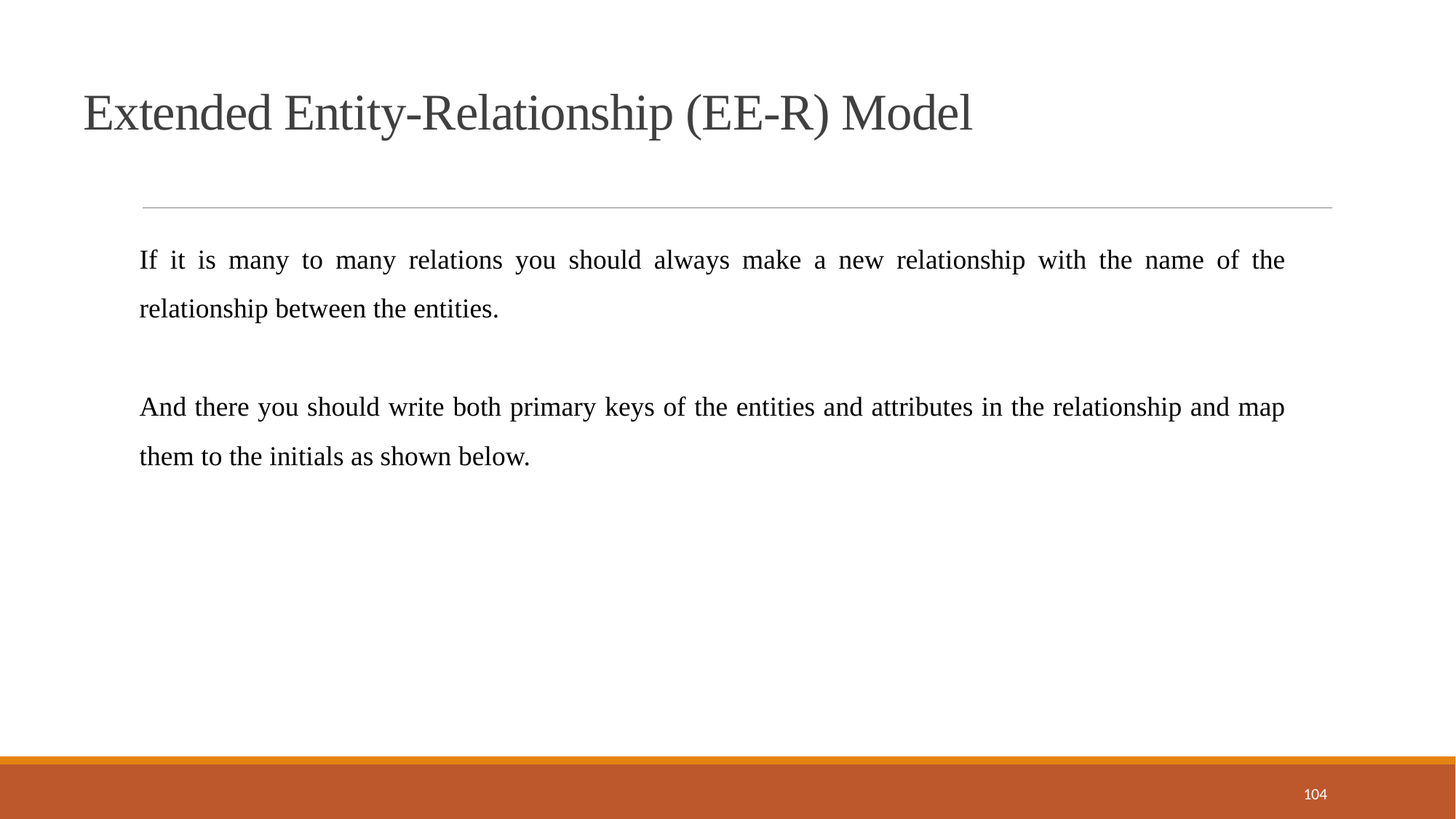

Extended Entity-Relationship (EE-R) Model
If it is many to many relations you should always make a new relationship with the name of the relationship between the entities.

And there you should write both primary keys of the entities and attributes in the relationship and map them to the initials as shown below.
104